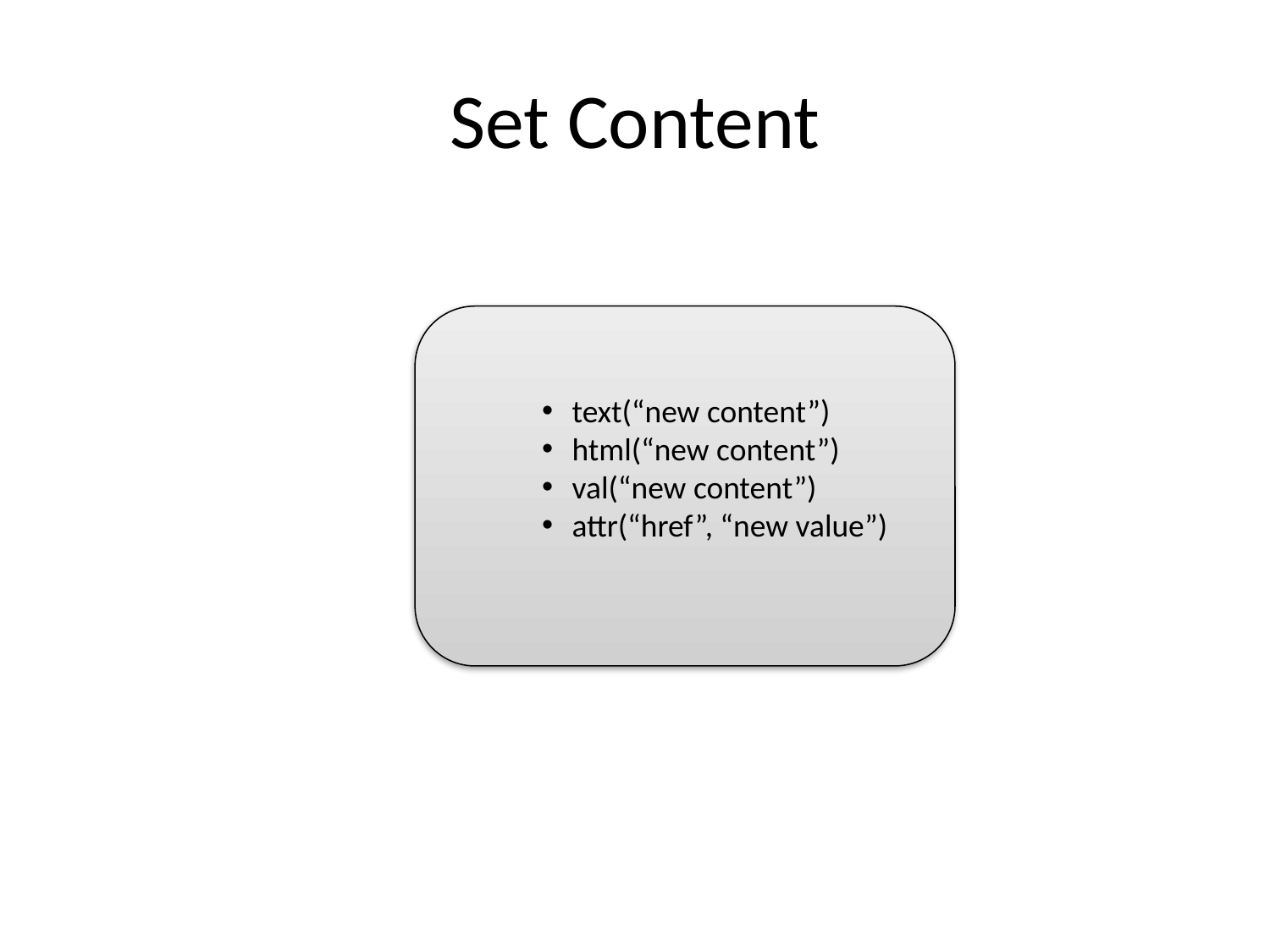

# Set Content
text(“new content”)
html(“new content”)
val(“new content”)
attr(“href”, “new value”)